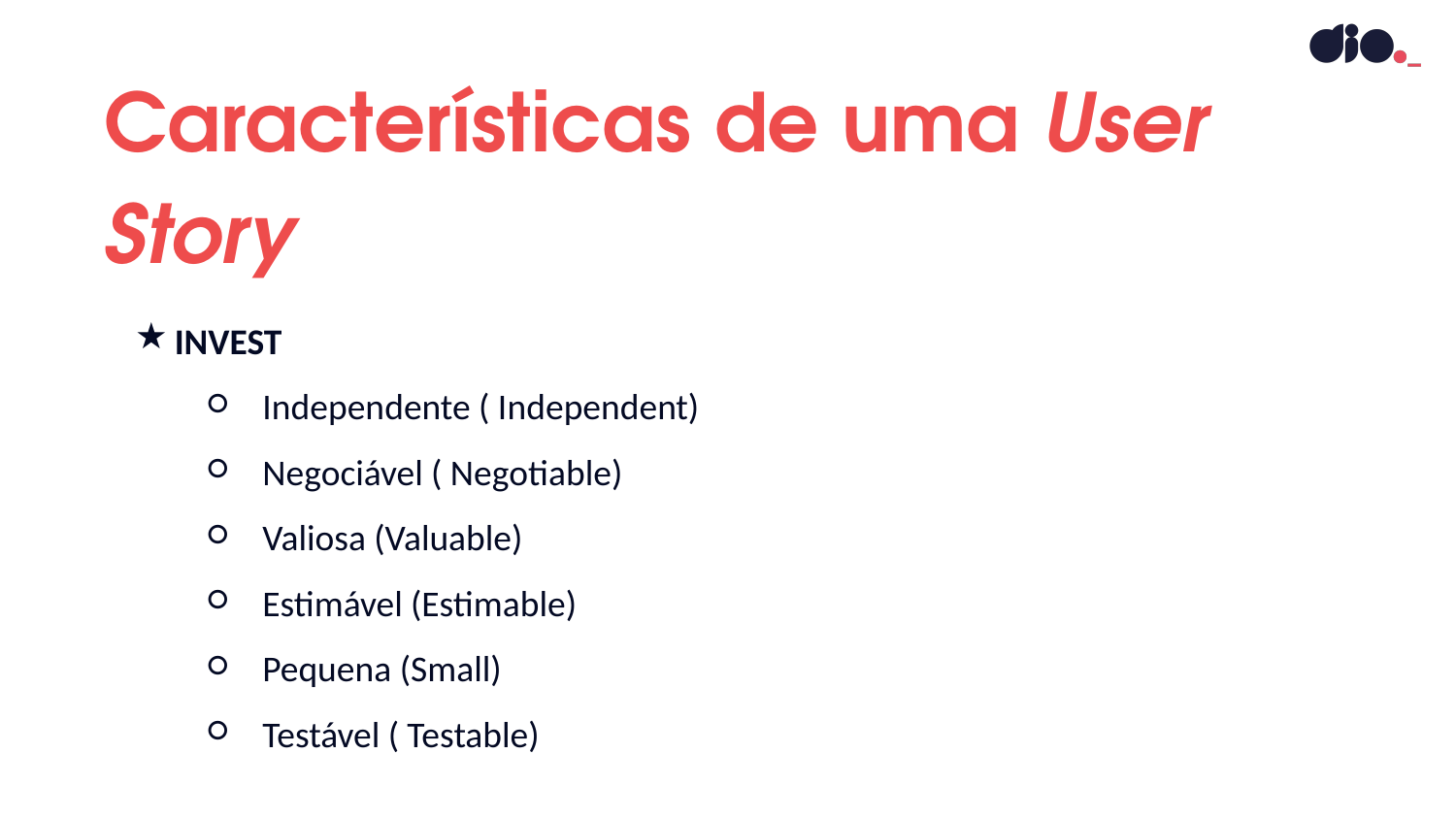

Características de uma User Story
INVEST
Independente ( Independent)
Negociável ( Negotiable)
Valiosa (Valuable)
Estimável (Estimable)
Pequena (Small)
Testável ( Testable)